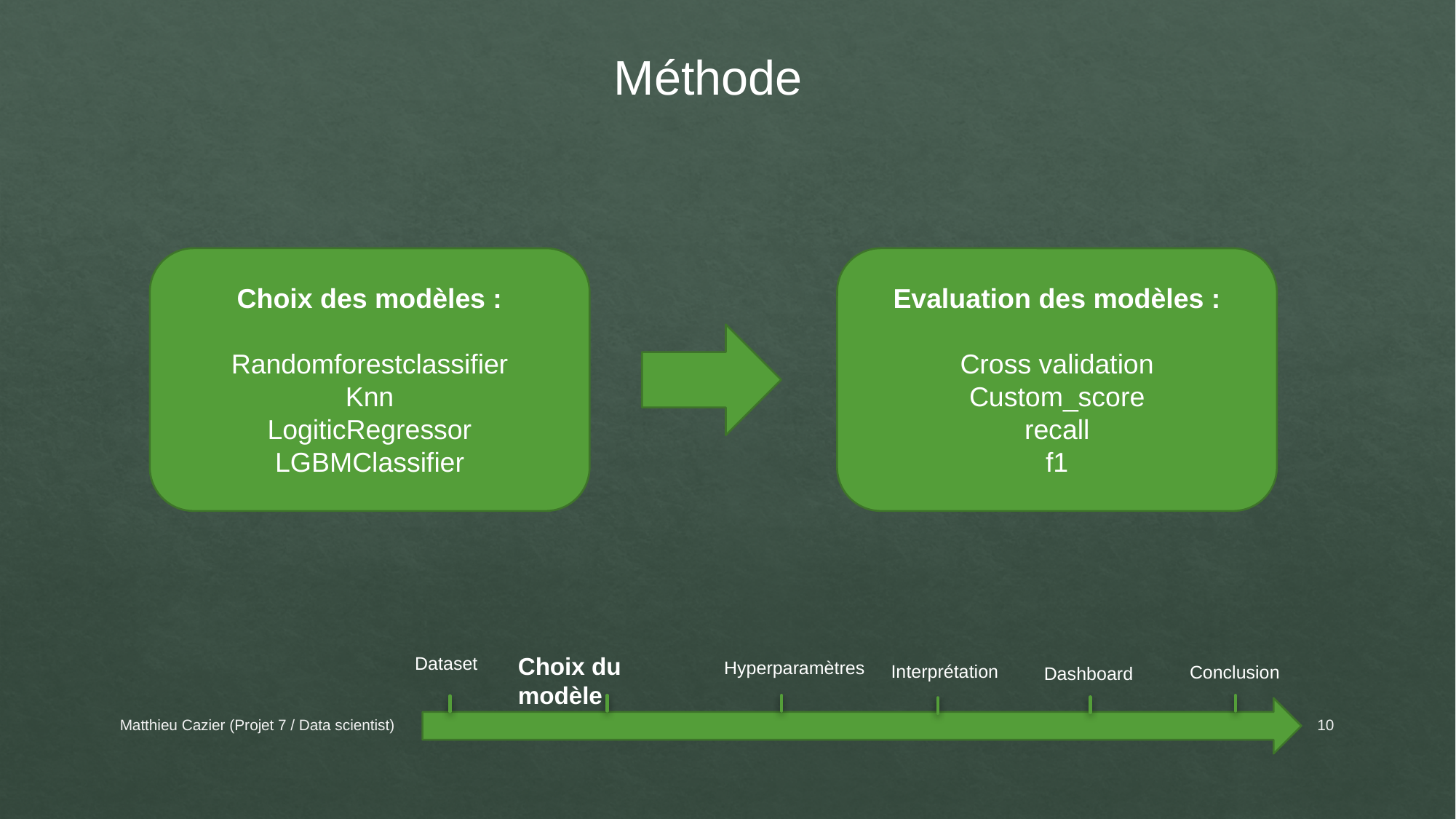

Méthode
Choix des modèles :

Randomforestclassifier
Knn
LogiticRegressor
LGBMClassifier
Evaluation des modèles :

Cross validation
Custom_score
recall
f1

Choix du modèle
Dataset
Hyperparamètres
Conclusion

Interprétation
Dashboard
Matthieu Cazier (Projet 7 / Data scientist)
10